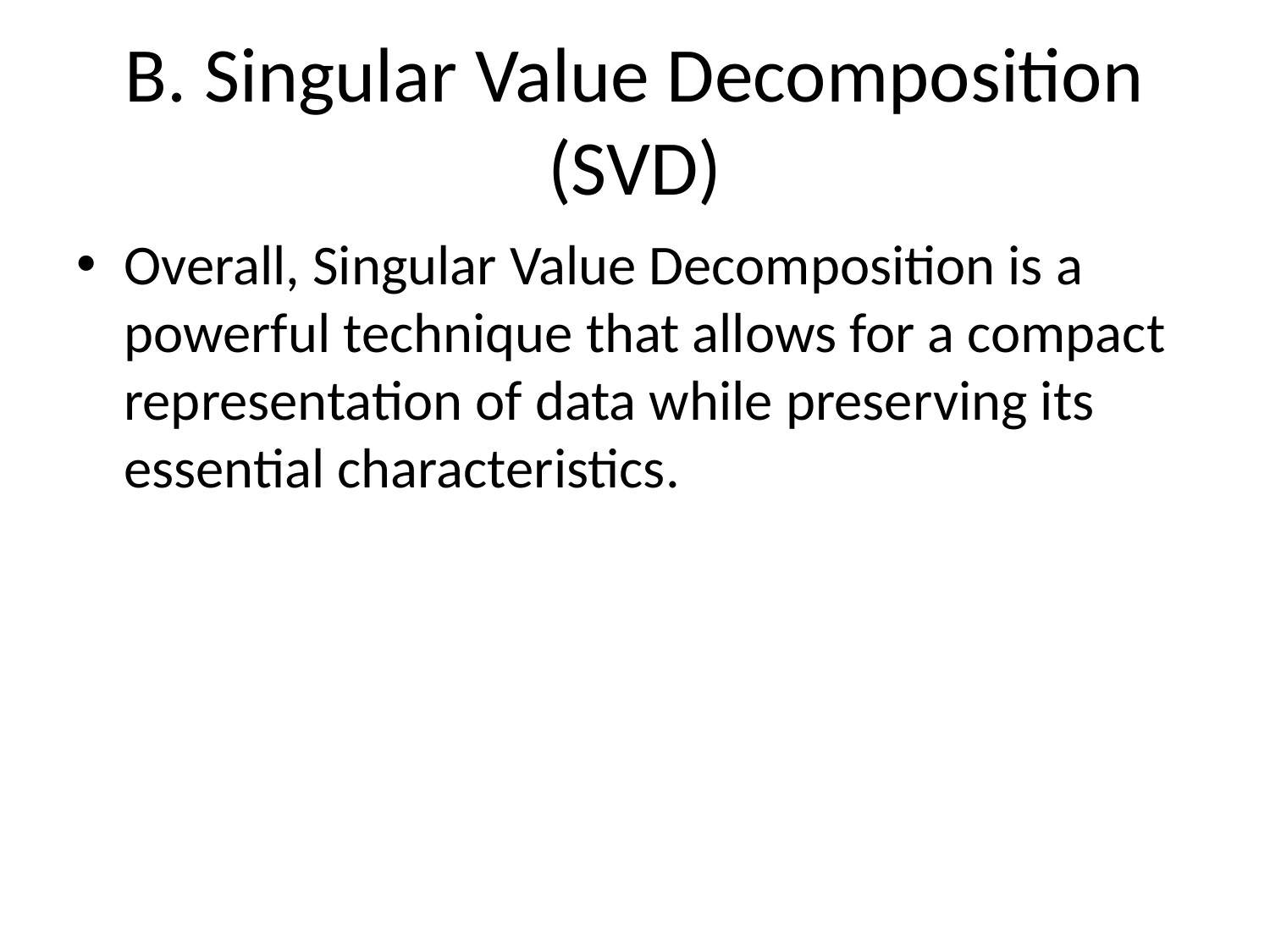

# B. Singular Value Decomposition (SVD)
Overall, Singular Value Decomposition is a powerful technique that allows for a compact representation of data while preserving its essential characteristics.